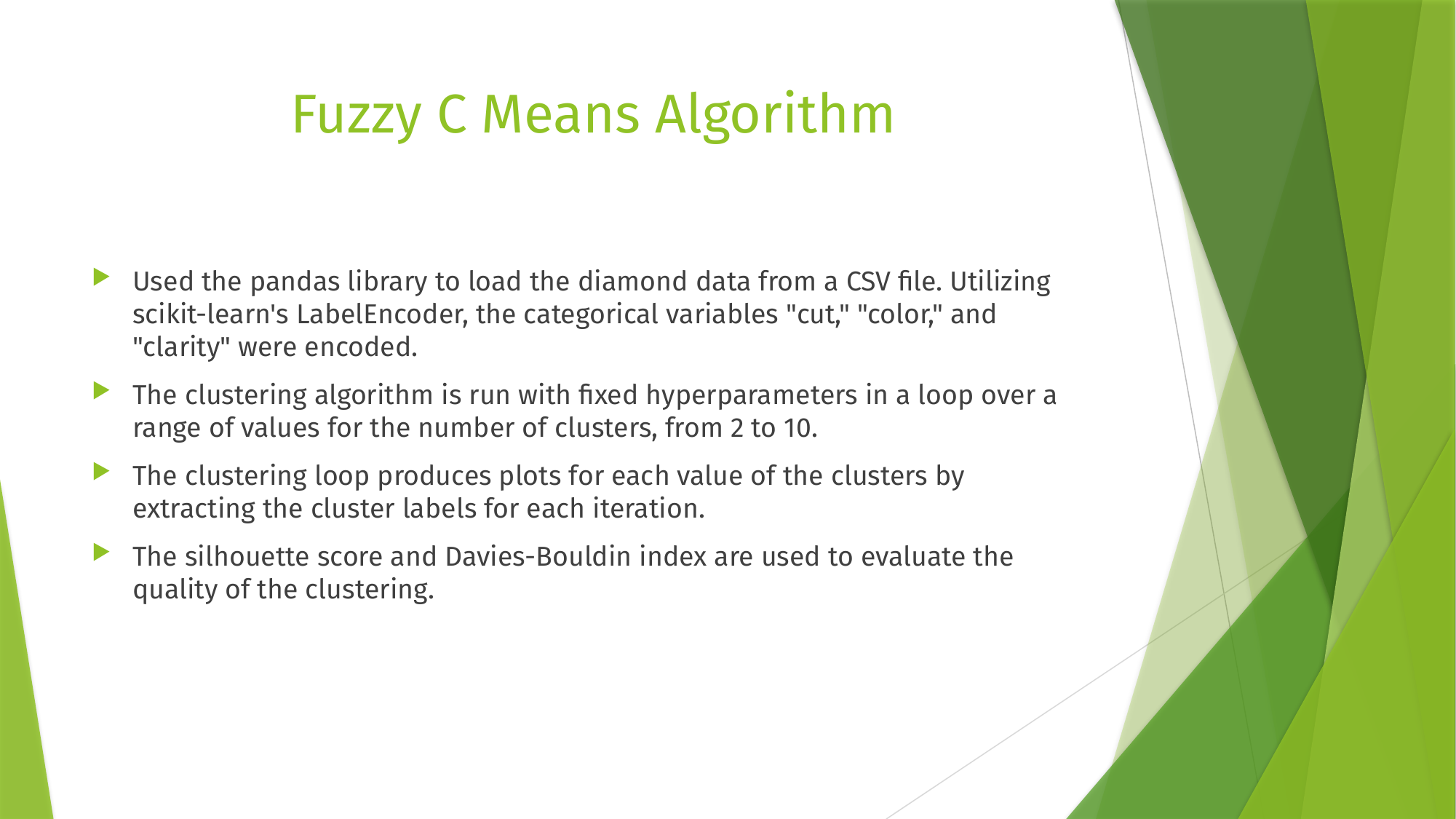

# Fuzzy C Means Algorithm
Used the pandas library to load the diamond data from a CSV file. Utilizing scikit-learn's LabelEncoder, the categorical variables "cut," "color," and "clarity" were encoded.​
The clustering algorithm is run with fixed hyperparameters in a loop over a range of values for the number of clusters, from 2 to 10.​
The clustering loop produces plots for each value of the clusters by extracting the cluster labels for each iteration.​
The silhouette score and Davies-Bouldin index are used to evaluate the quality of the clustering.